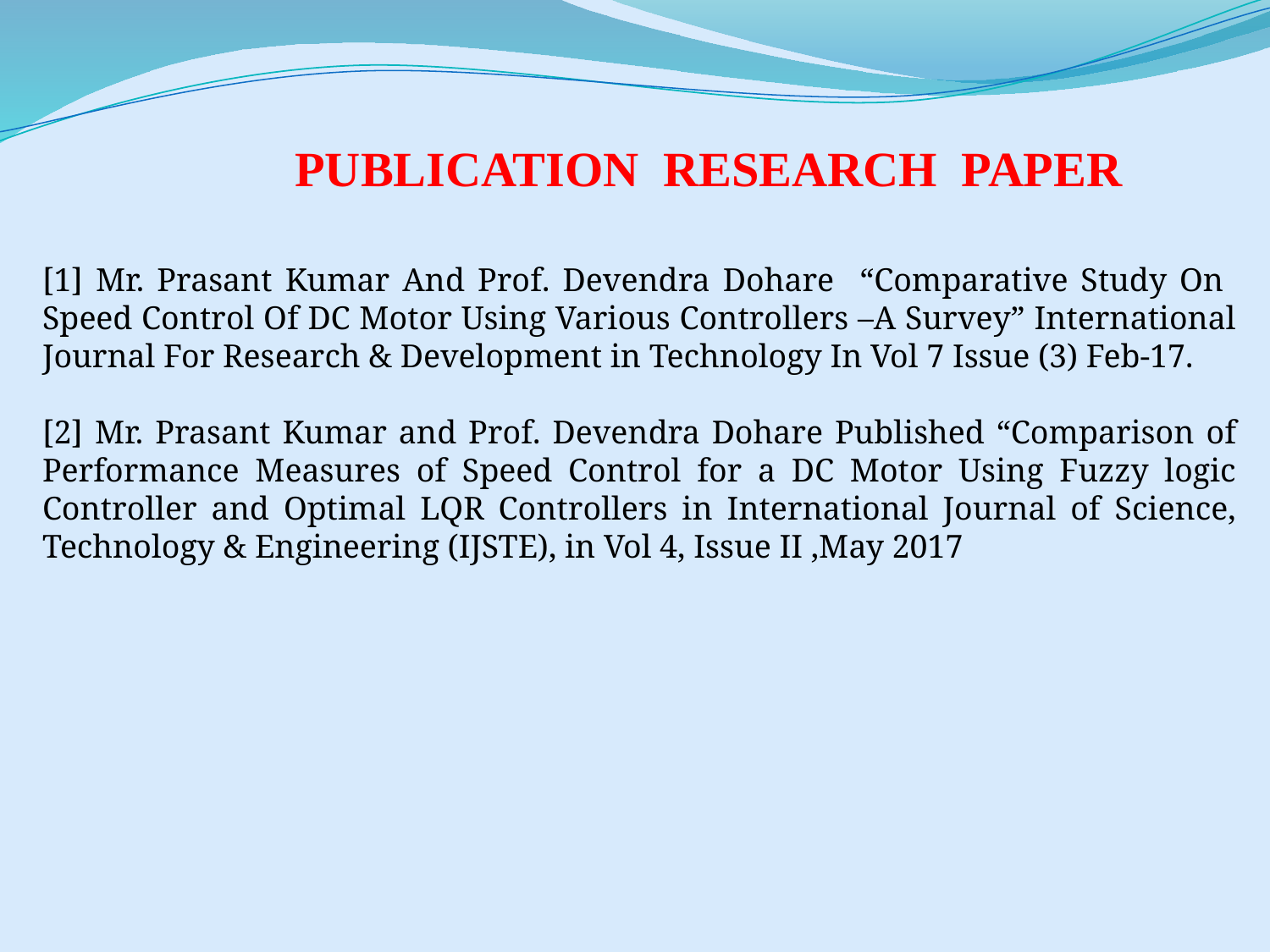

PUBLICATION  RESEARCH  PAPER

[1] Mr. Prasant Kumar And Prof. Devendra Dohare  “Comparative Study On  Speed Control Of DC Motor Using Various Controllers –A Survey” International Journal For Research & Development in Technology In Vol 7 Issue (3) Feb-17.

[2] Mr. Prasant Kumar and Prof. Devendra Dohare Published “Comparison of Performance Measures of Speed Control for a DC Motor Using Fuzzy logic Controller and Optimal LQR Controllers in International Journal of Science, Technology & Engineering (IJSTE), in Vol 4, Issue II ,May 2017